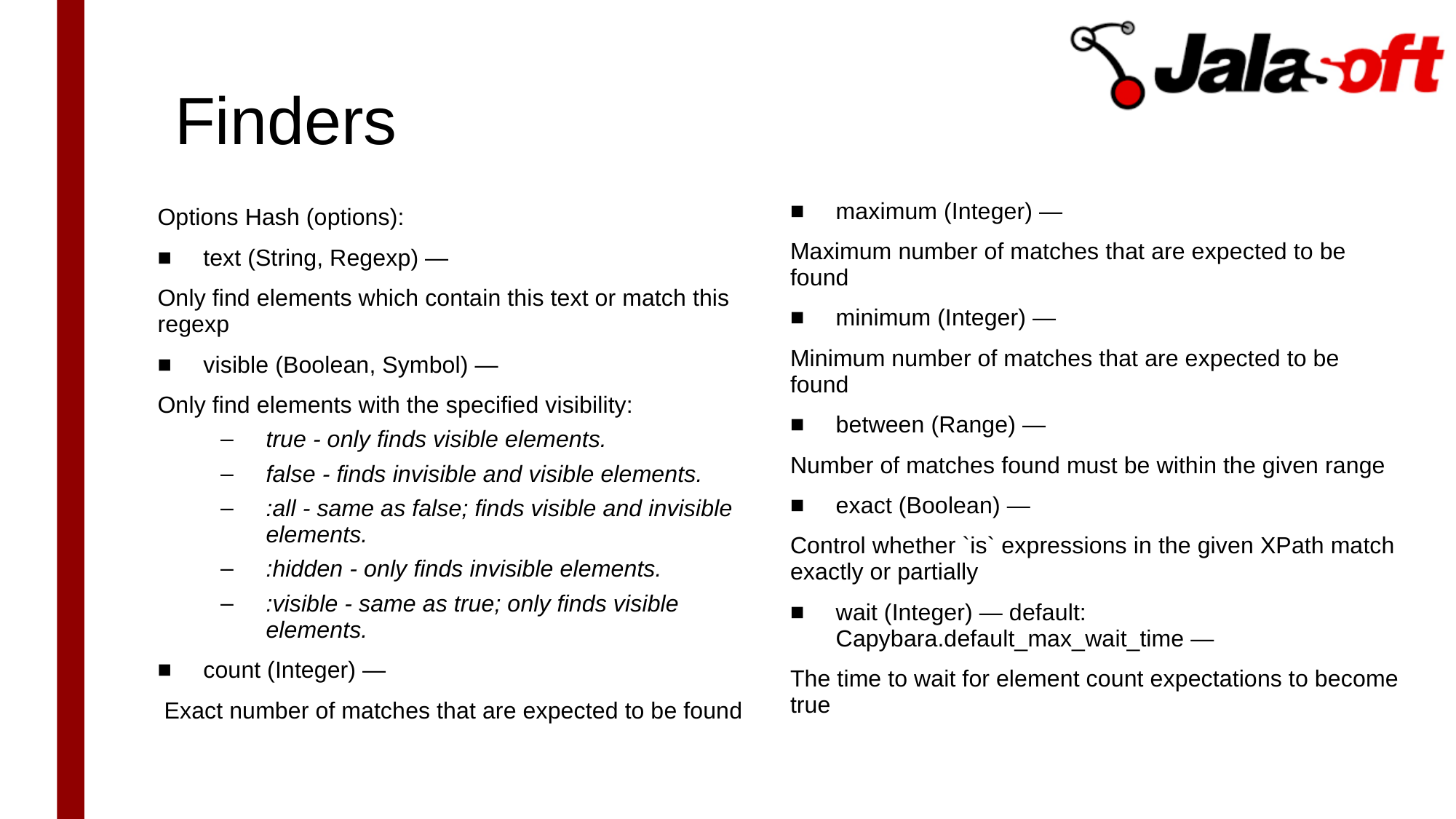

# Finders
maximum (Integer) —
Maximum number of matches that are expected to be found
minimum (Integer) —
Minimum number of matches that are expected to be found
between (Range) —
Number of matches found must be within the given range
exact (Boolean) —
Control whether `is` expressions in the given XPath match exactly or partially
wait (Integer) — default: Capybara.default_max_wait_time —
The time to wait for element count expectations to become true

Options Hash (options):
text (String, Regexp) —
Only find elements which contain this text or match this regexp
visible (Boolean, Symbol) —
Only find elements with the specified visibility:
true - only finds visible elements.
false - finds invisible and visible elements.
:all - same as false; finds visible and invisible elements.
:hidden - only finds invisible elements.
:visible - same as true; only finds visible elements.
count (Integer) —
 Exact number of matches that are expected to be found